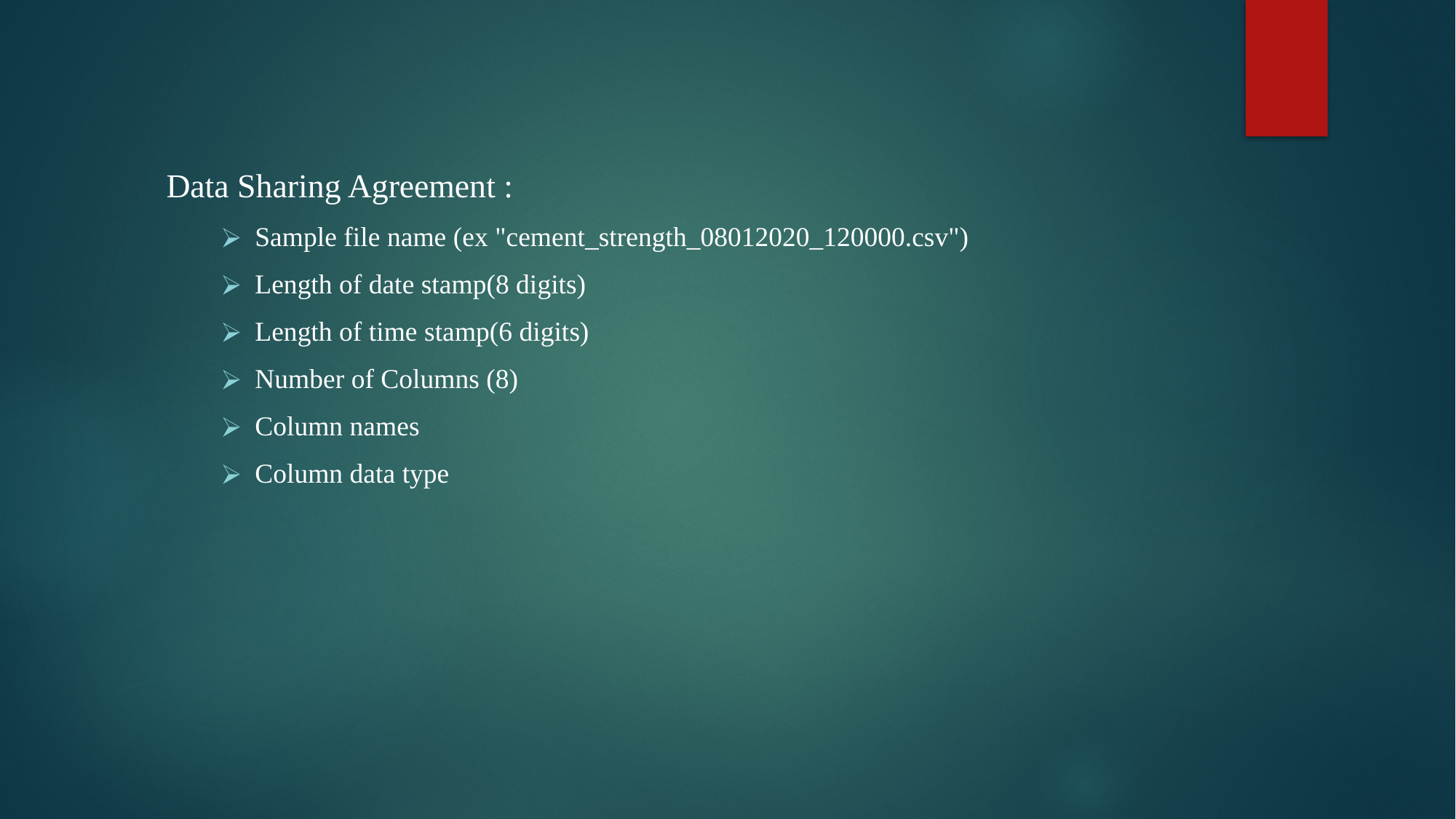

Data Sharing Agreement :
Sample file name (ex "cement_strength_08012020_120000.csv")
Length of date stamp(8 digits)
Length of time stamp(6 digits)
Number of Columns (8)
Column names
Column data type